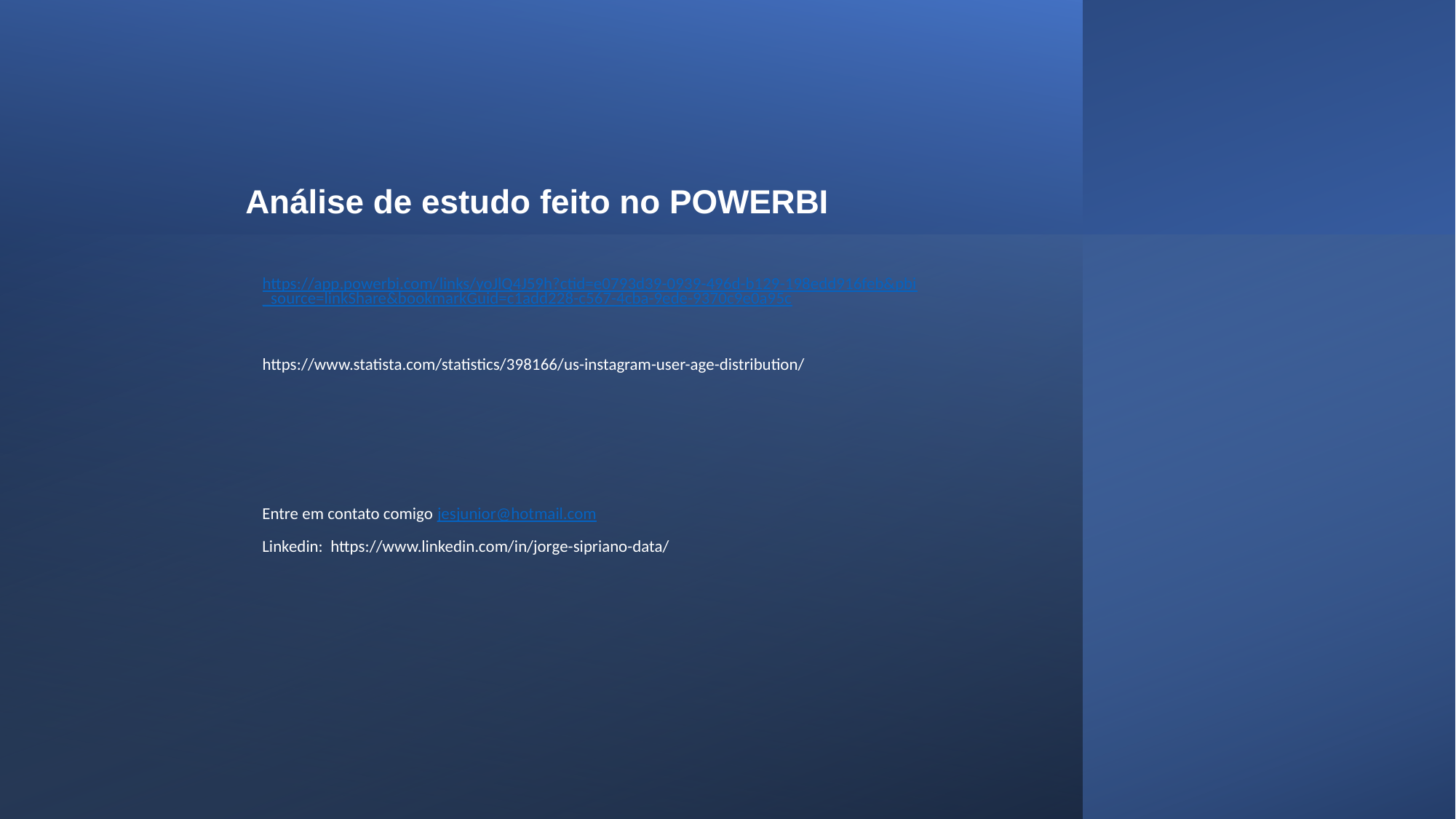

# Análise de estudo feito no POWERBI
https://app.powerbi.com/links/yoJlQ4J59h?ctid=e0793d39-0939-496d-b129-198edd916feb&pbi_source=linkShare&bookmarkGuid=c1add228-c567-4cba-9ede-9370c9e0a95c

https://www.statista.com/statistics/398166/us-instagram-user-age-distribution/
Entre em contato comigo jesjunior@hotmail.com
Linkedin:  https://www.linkedin.com/in/jorge-sipriano-data/